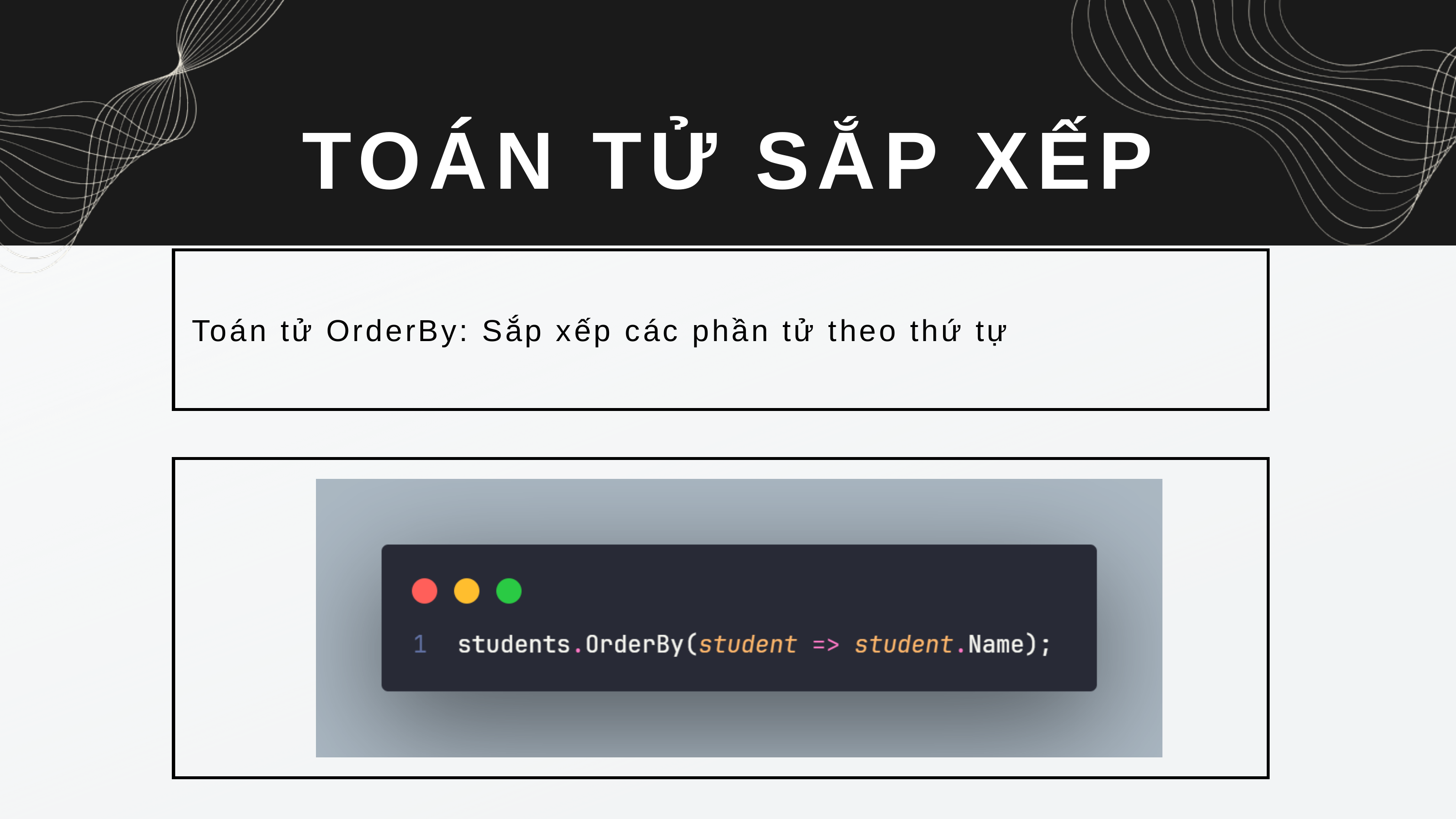

TOÁN TỬ SẮP XẾP

Toán tử OrderBy: Sắp xếp các phần tử theo thứ tự